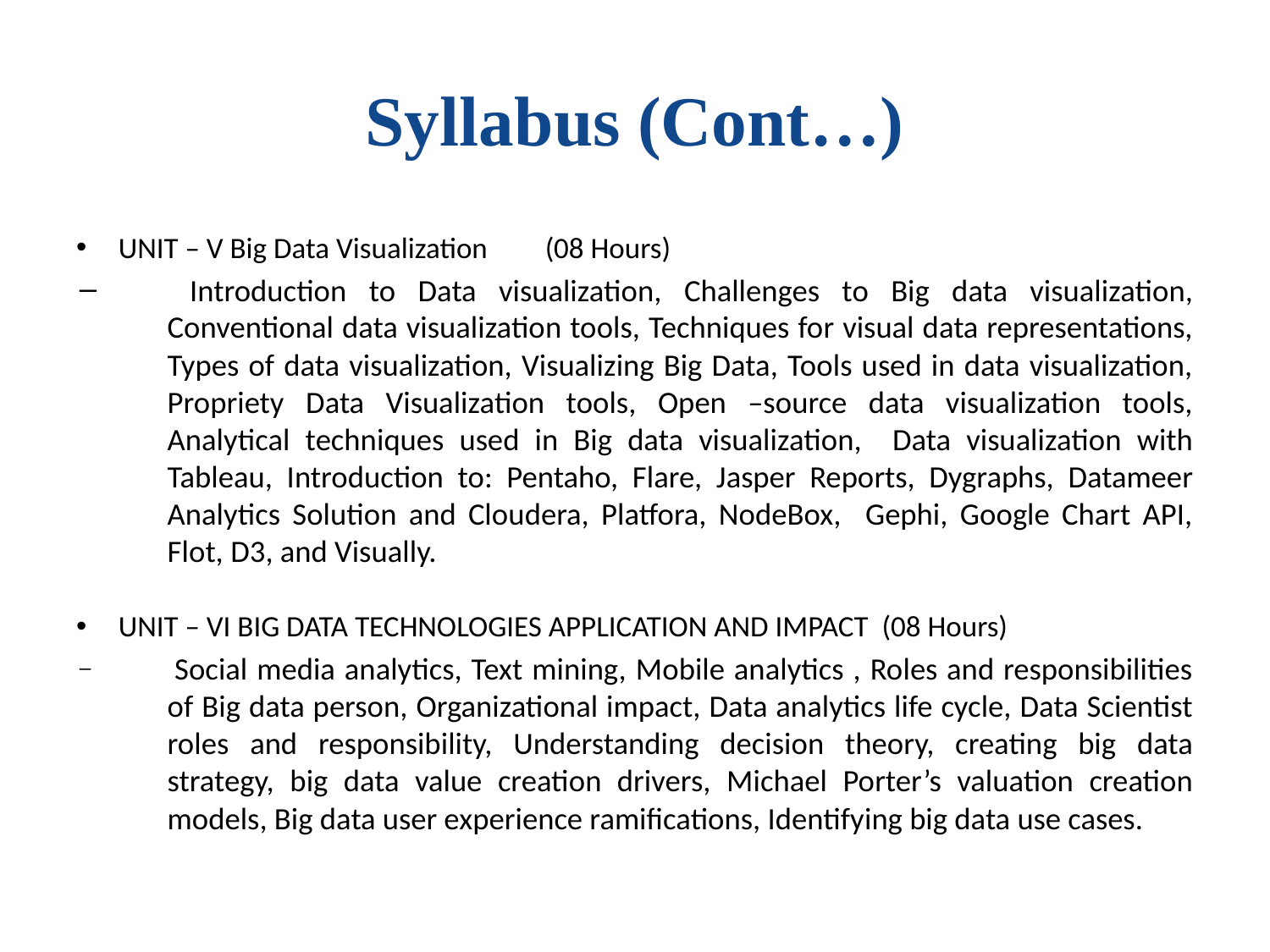

# Syllabus (Cont…)
UNIT – V Big Data Visualization 				(08 Hours)
 Introduction to Data visualization, Challenges to Big data visualization, Conventional data visualization tools, Techniques for visual data representations, Types of data visualization, Visualizing Big Data, Tools used in data visualization, Propriety Data Visualization tools, Open –source data visualization tools, Analytical techniques used in Big data visualization,  Data visualization with Tableau, Introduction to: Pentaho, Flare, Jasper Reports, Dygraphs, Datameer Analytics Solution and Cloudera, Platfora, NodeBox,  Gephi, Google Chart API, Flot, D3, and Visually.

UNIT – VI BIG DATA TECHNOLOGIES APPLICATION AND IMPACT  (08 Hours)
 Social media analytics, Text mining, Mobile analytics , Roles and responsibilities of Big data person, Organizational impact, Data analytics life cycle, Data Scientist roles and responsibility, Understanding decision theory, creating big data strategy, big data value creation drivers, Michael Porter’s valuation creation models, Big data user experience ramifications, Identifying big data use cases.